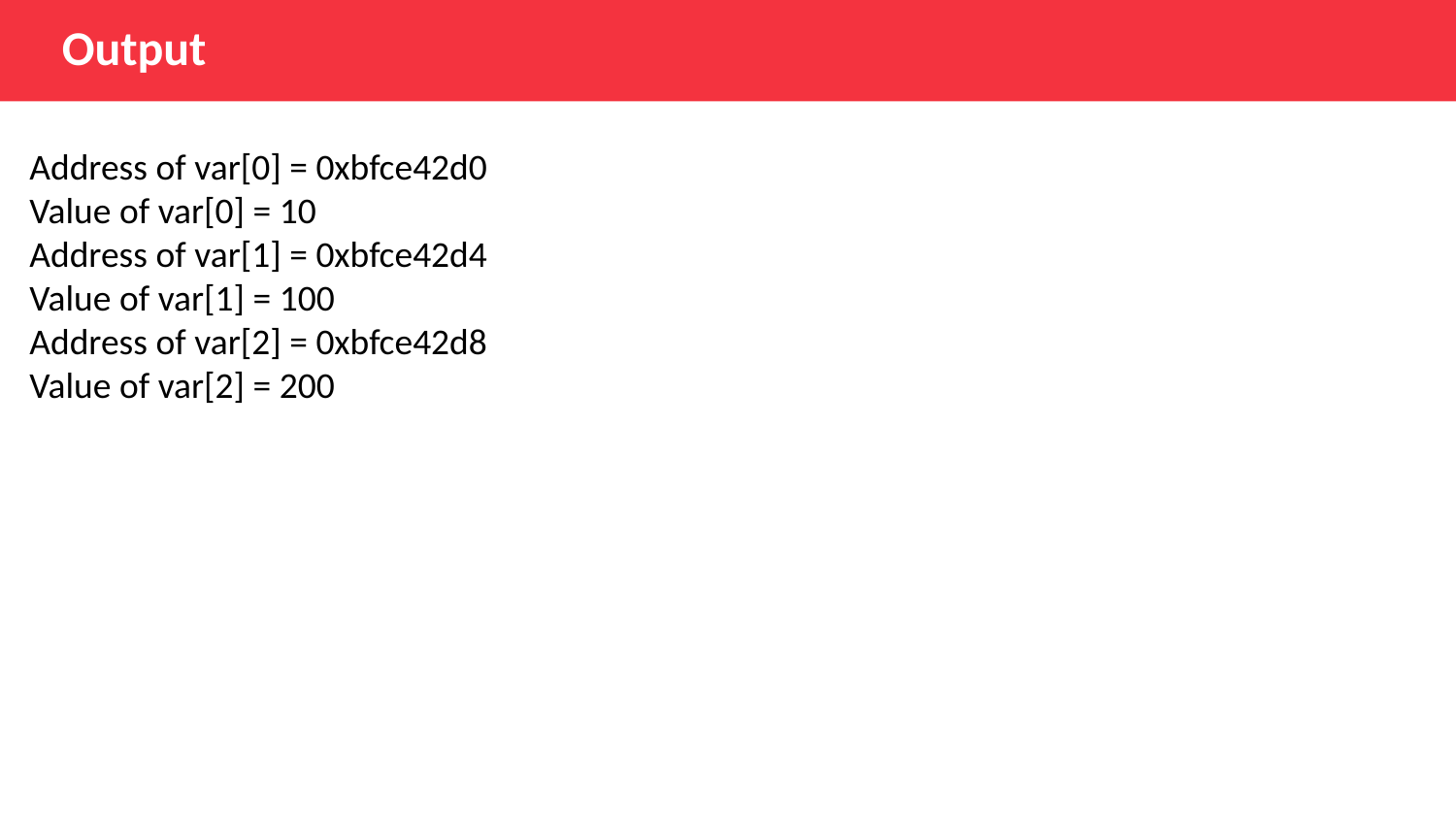

Output
Address of var[0] = 0xbfce42d0
Value of var[0] = 10
Address of var[1] = 0xbfce42d4
Value of var[1] = 100
Address of var[2] = 0xbfce42d8
Value of var[2] = 200